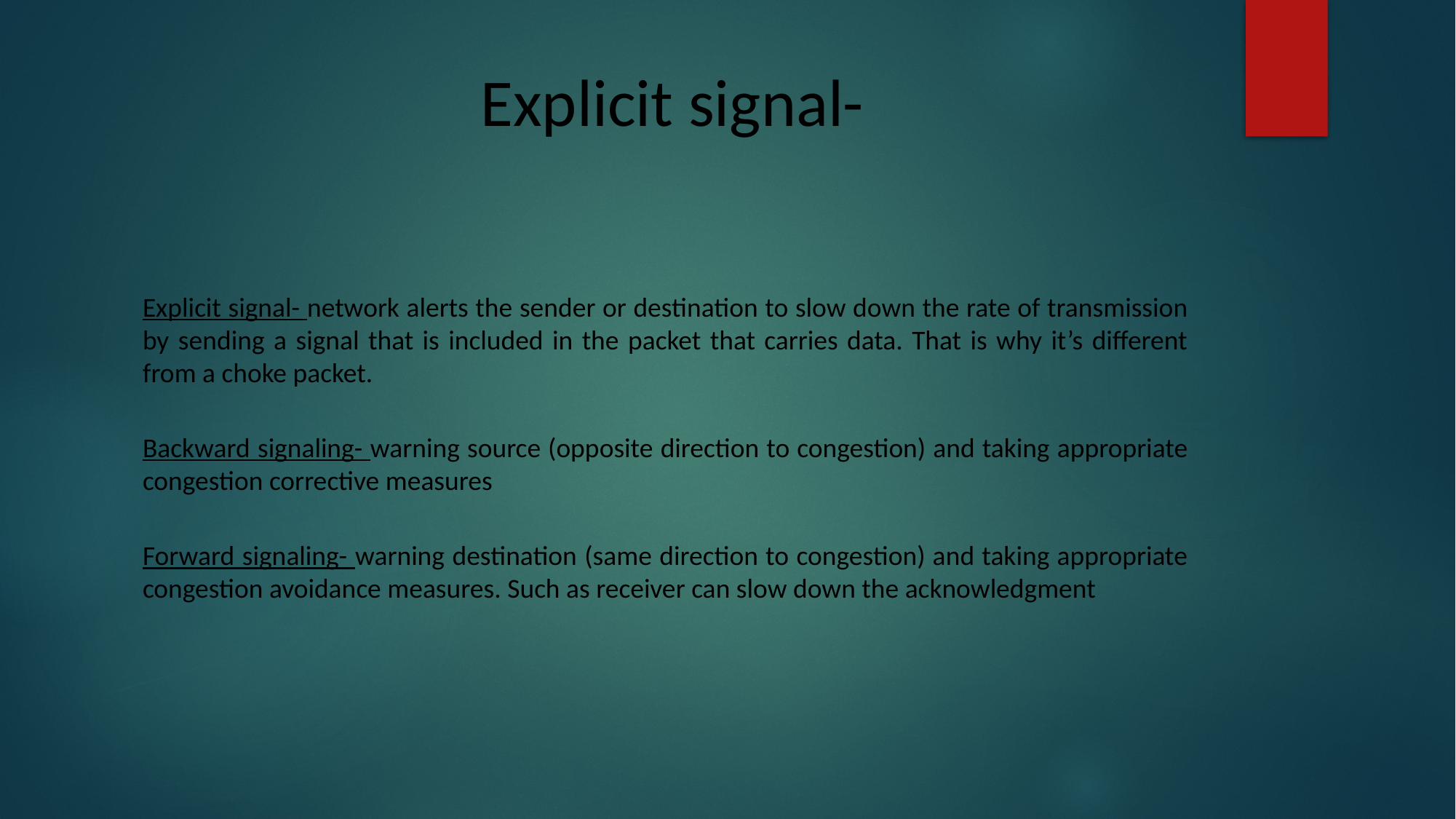

# Explicit signal-

Explicit signal- network alerts the sender or destination to slow down the rate of transmission by sending a signal that is included in the packet that carries data. That is why it’s different from a choke packet.
Backward signaling- warning source (opposite direction to congestion) and taking appropriate congestion corrective measures
Forward signaling- warning destination (same direction to congestion) and taking appropriate congestion avoidance measures. Such as receiver can slow down the acknowledgment